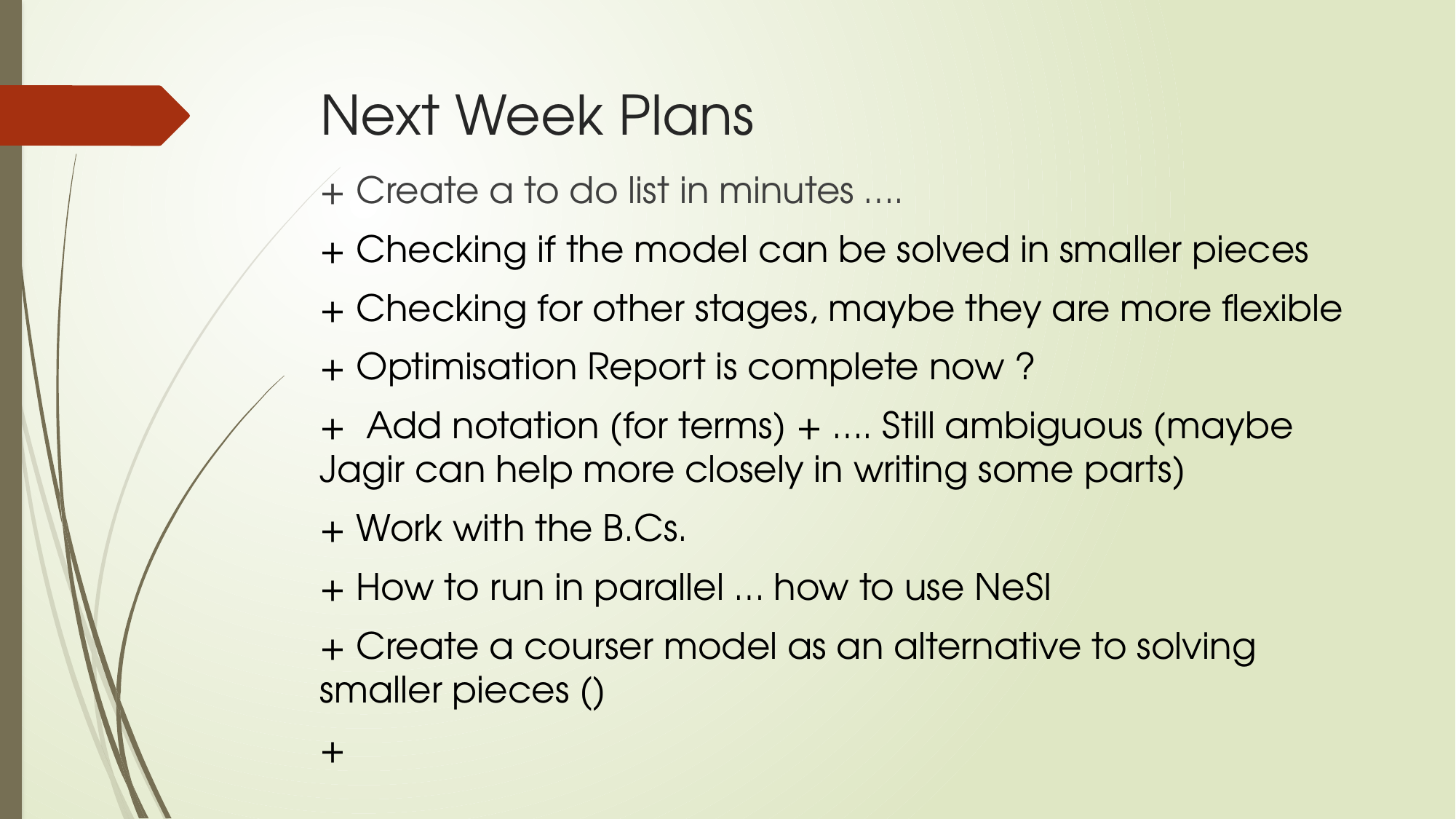

# Next Week Plans
+ Create a to do list in minutes ….
+ Checking if the model can be solved in smaller pieces
+ Checking for other stages, maybe they are more flexible
+ Optimisation Report is complete now ?
+  Add notation (for terms) + …. Still ambiguous (maybe Jagir can help more closely in writing some parts)
+ Work with the B.Cs.
+ How to run in parallel … how to use NeSI
+ Create a courser model as an alternative to solving smaller pieces ()
+